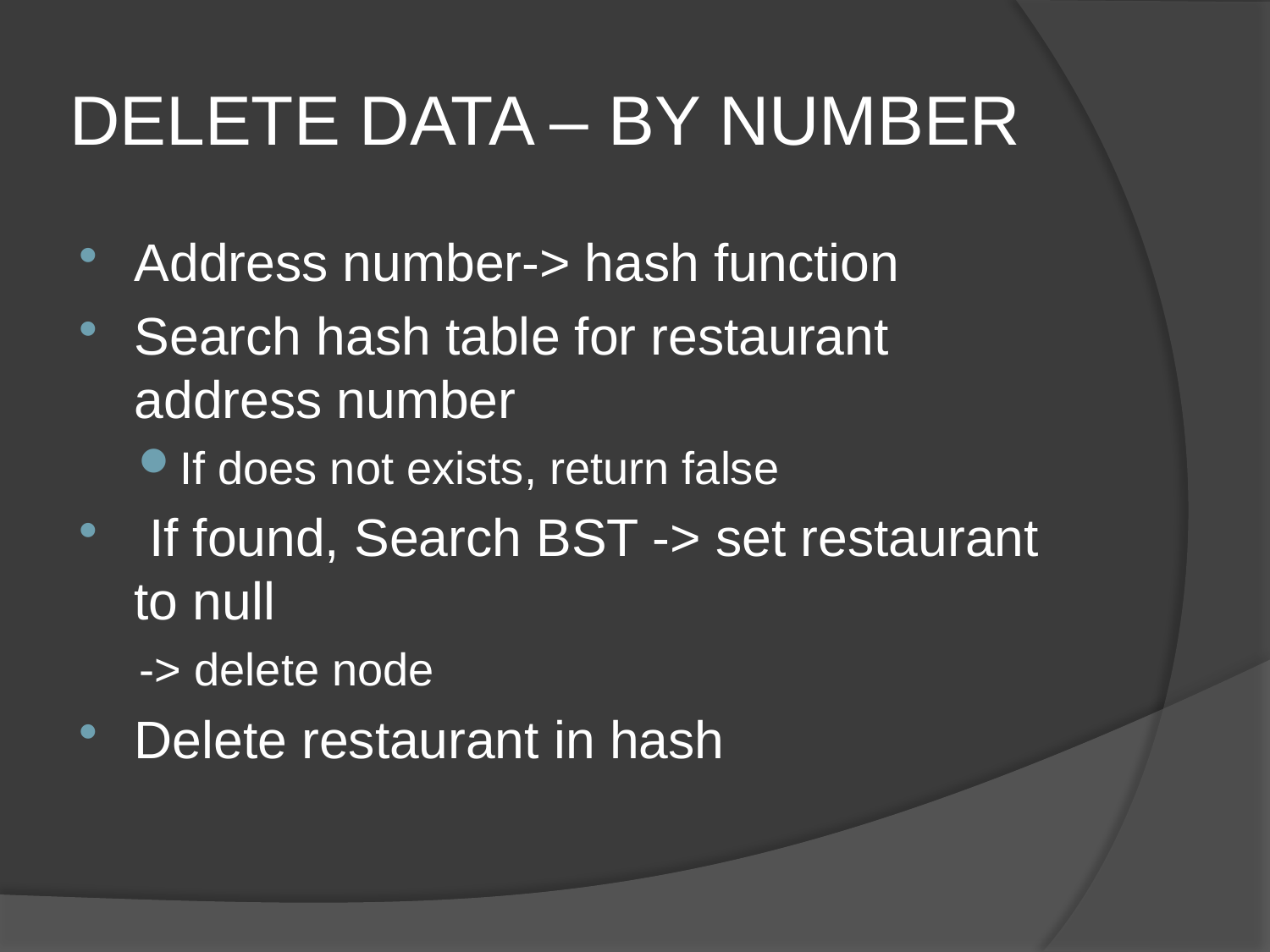

# DELETE DATA – BY NUMBER
Address number-> hash function
Search hash table for restaurant address number
If does not exists, return false
 If found, Search BST -> set restaurant to null
-> delete node
Delete restaurant in hash